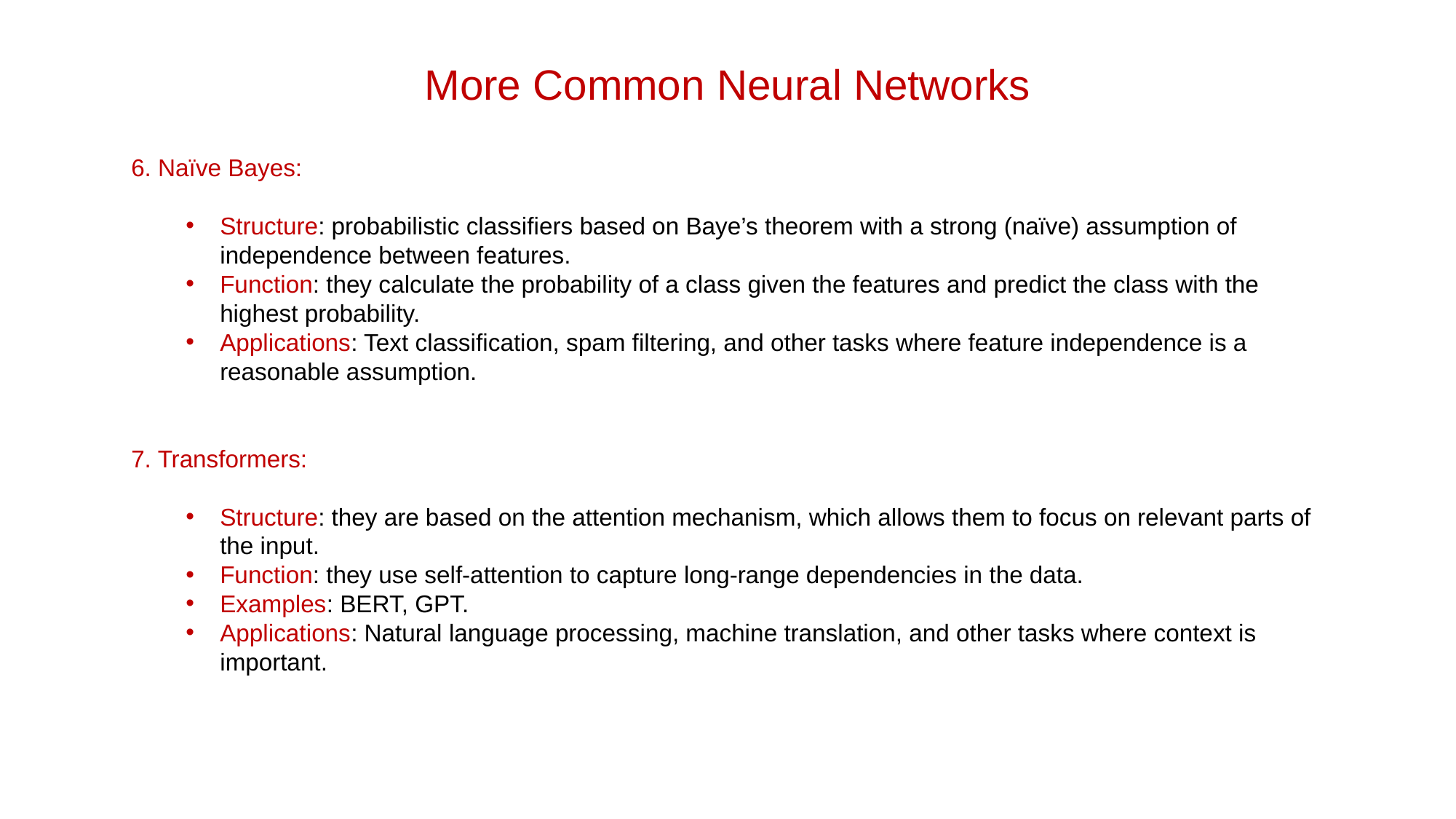

More Common Neural Networks
6. Naïve Bayes:

Structure: probabilistic classifiers based on Baye’s theorem with a strong (naïve) assumption of independence between features.
Function: they calculate the probability of a class given the features and predict the class with the highest probability.
Applications: Text classification, spam filtering, and other tasks where feature independence is a reasonable assumption.

7. Transformers:

Structure: they are based on the attention mechanism, which allows them to focus on relevant parts of the input.
Function: they use self-attention to capture long-range dependencies in the data.
Examples: BERT, GPT.
Applications: Natural language processing, machine translation, and other tasks where context is important.